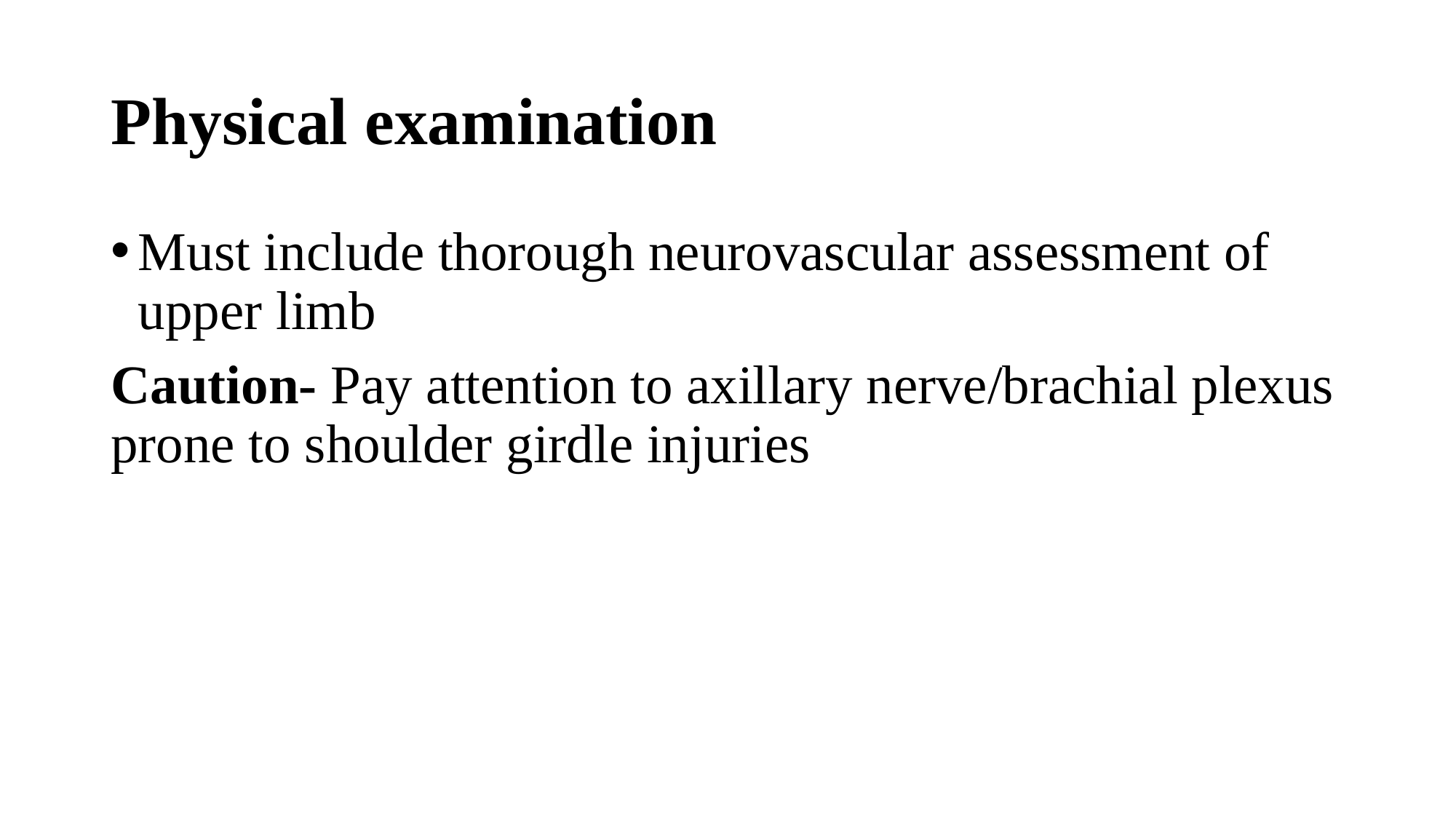

# Physical examination
Must include thorough neurovascular assessment of upper limb
Caution- Pay attention to axillary nerve/brachial plexus prone to shoulder girdle injuries